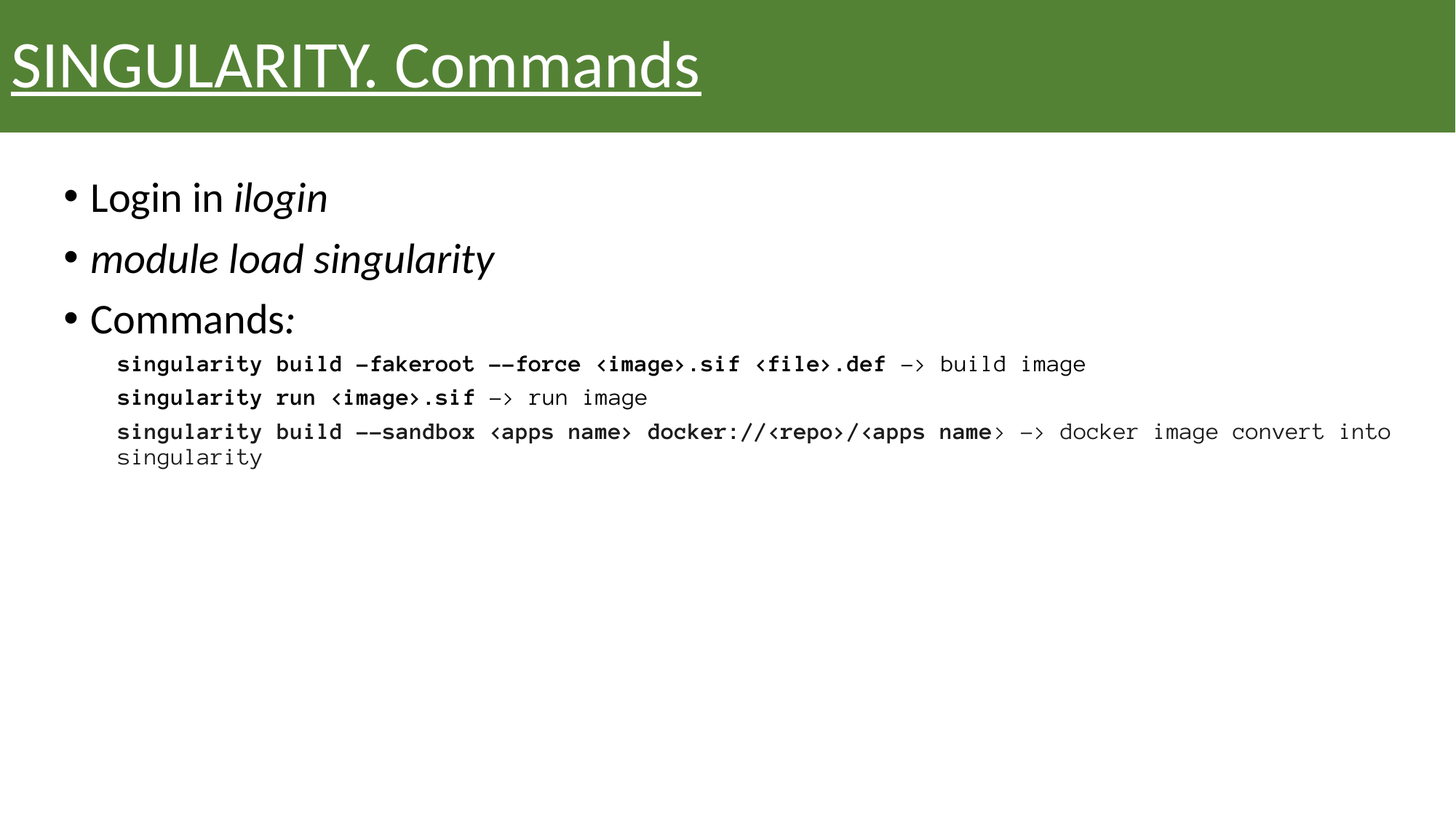

# SINGULARITY. Commands
Login in ilogin
module load singularity
Commands:
singularity build –fakeroot --force <image>.sif <file>.def -> build image
singularity run <image>.sif -> run image
singularity build --sandbox <apps name> docker://<repo>/<apps name> -> docker image convert into singularity